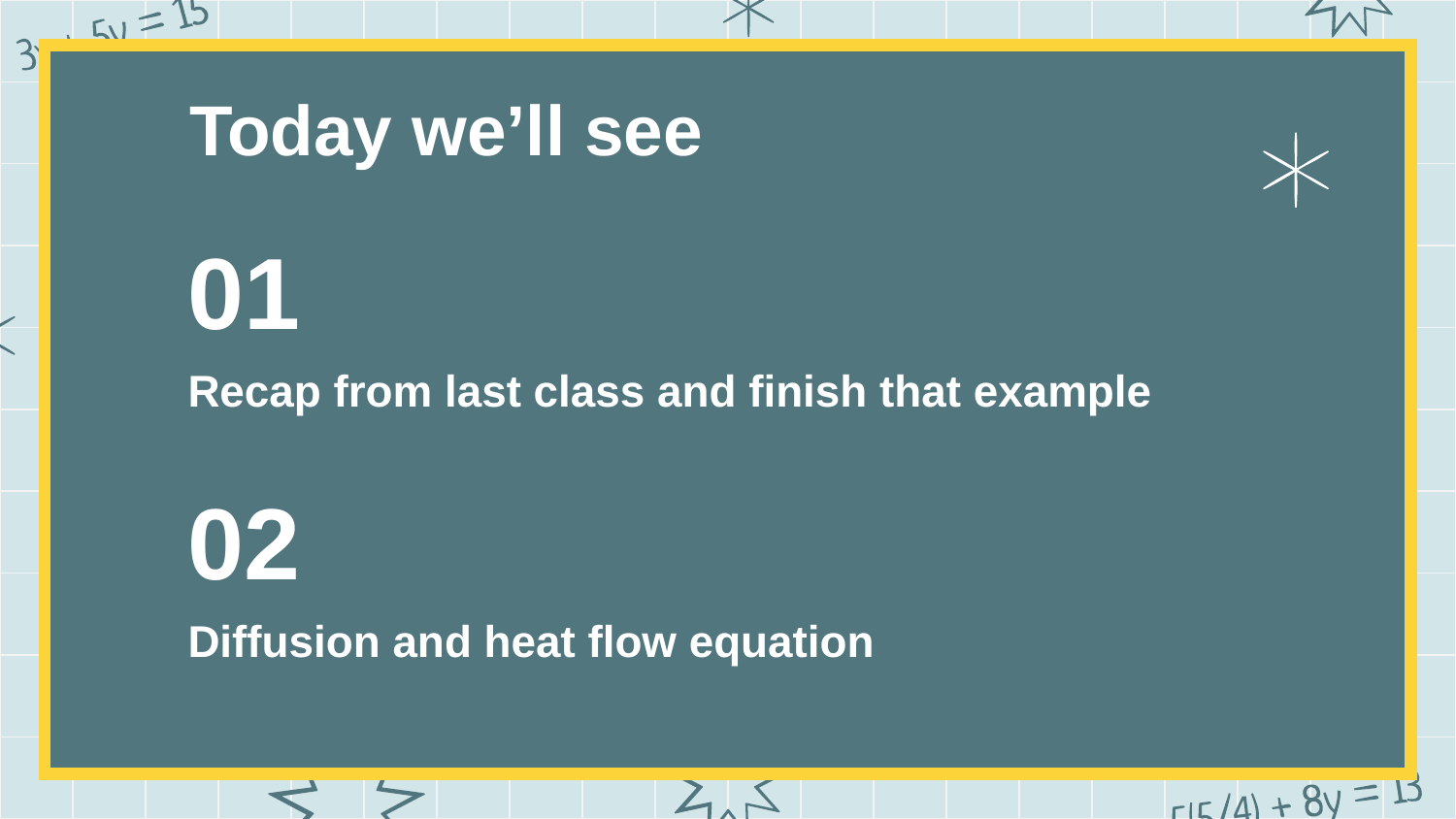

Today we’ll see

# 01
Recap from last class and finish that example
02
Diffusion and heat flow equation